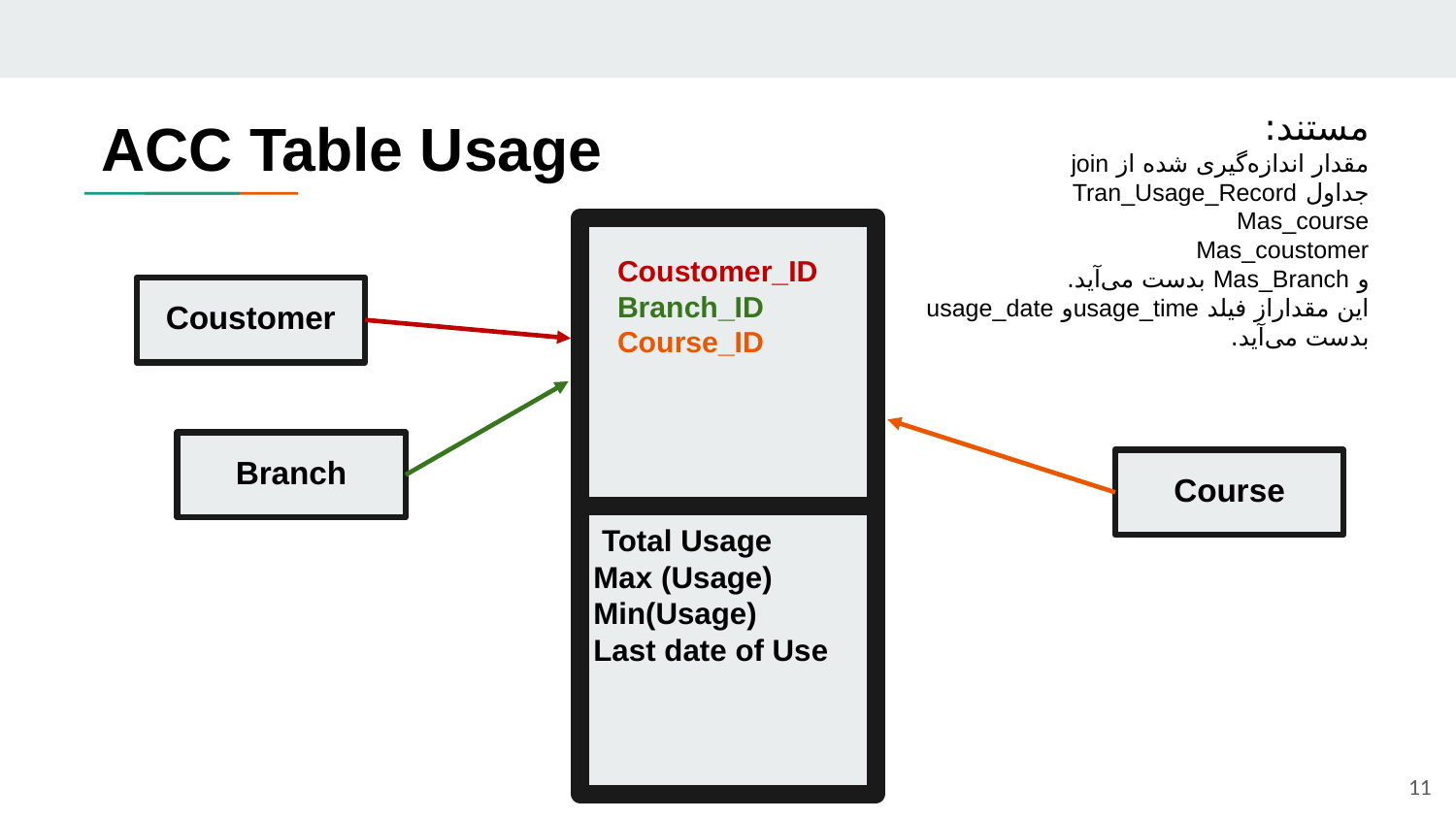

# ACC Table Usage
مستند:
مقدار اندازه‌گیری شده از join
جداول Tran_Usage_Record
Mas_course
Mas_coustomer
و Mas_Branch بدست می‌آید.
این مقداراز فیلد usage_timeو usage_date
بدست می‌آید.

Coustomer_ID
Branch_ID
Course_ID

Coustomer

Branch

Course
 Total Usage
Max (Usage)
Min(Usage)
Last date of Use
11